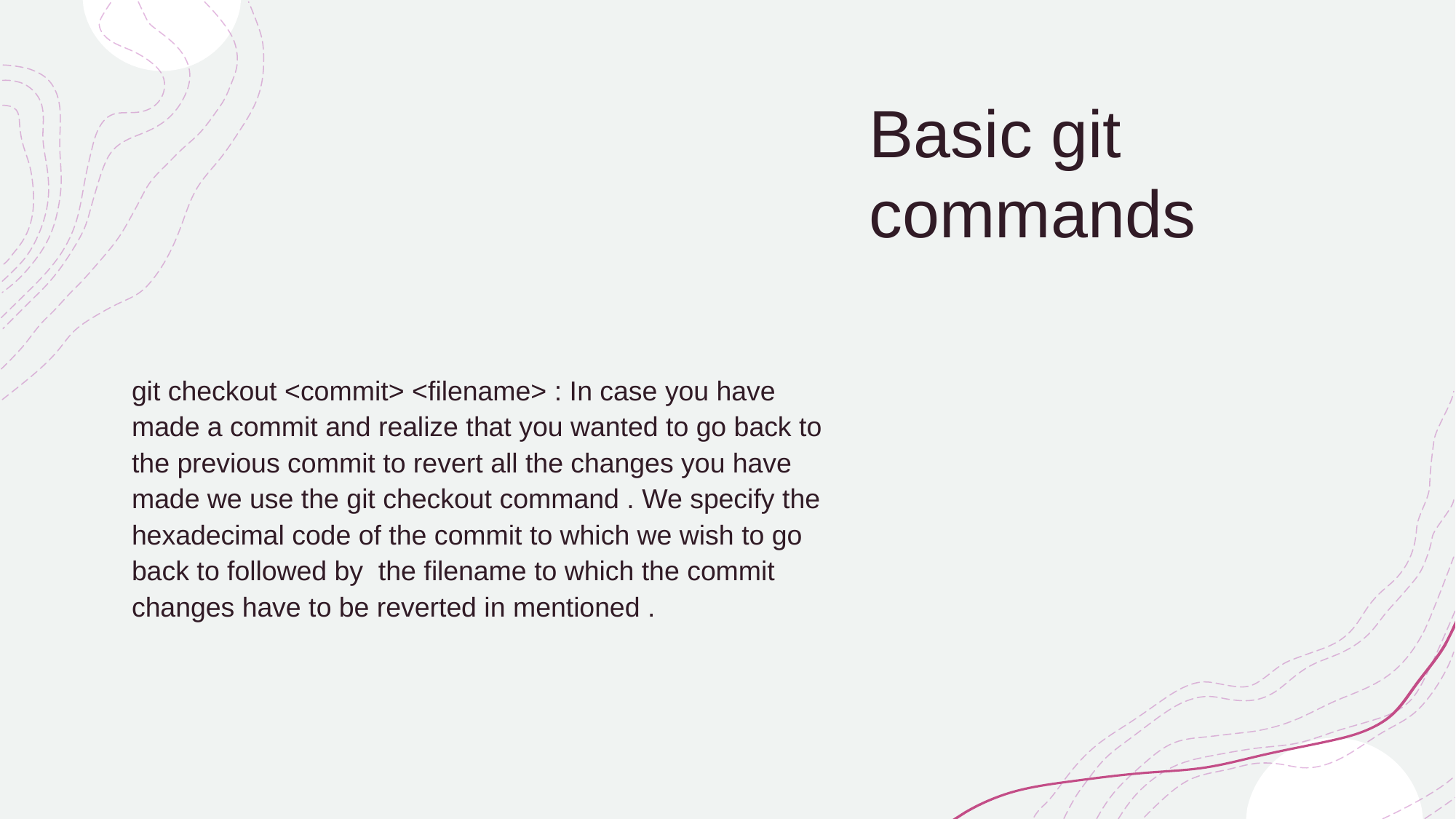

# Basic git commands
git checkout <commit> <filename> : In case you have made a commit and realize that you wanted to go back to the previous commit to revert all the changes you have made we use the git checkout command . We specify the hexadecimal code of the commit to which we wish to go back to followed by  the filename to which the commit changes have to be reverted in mentioned .